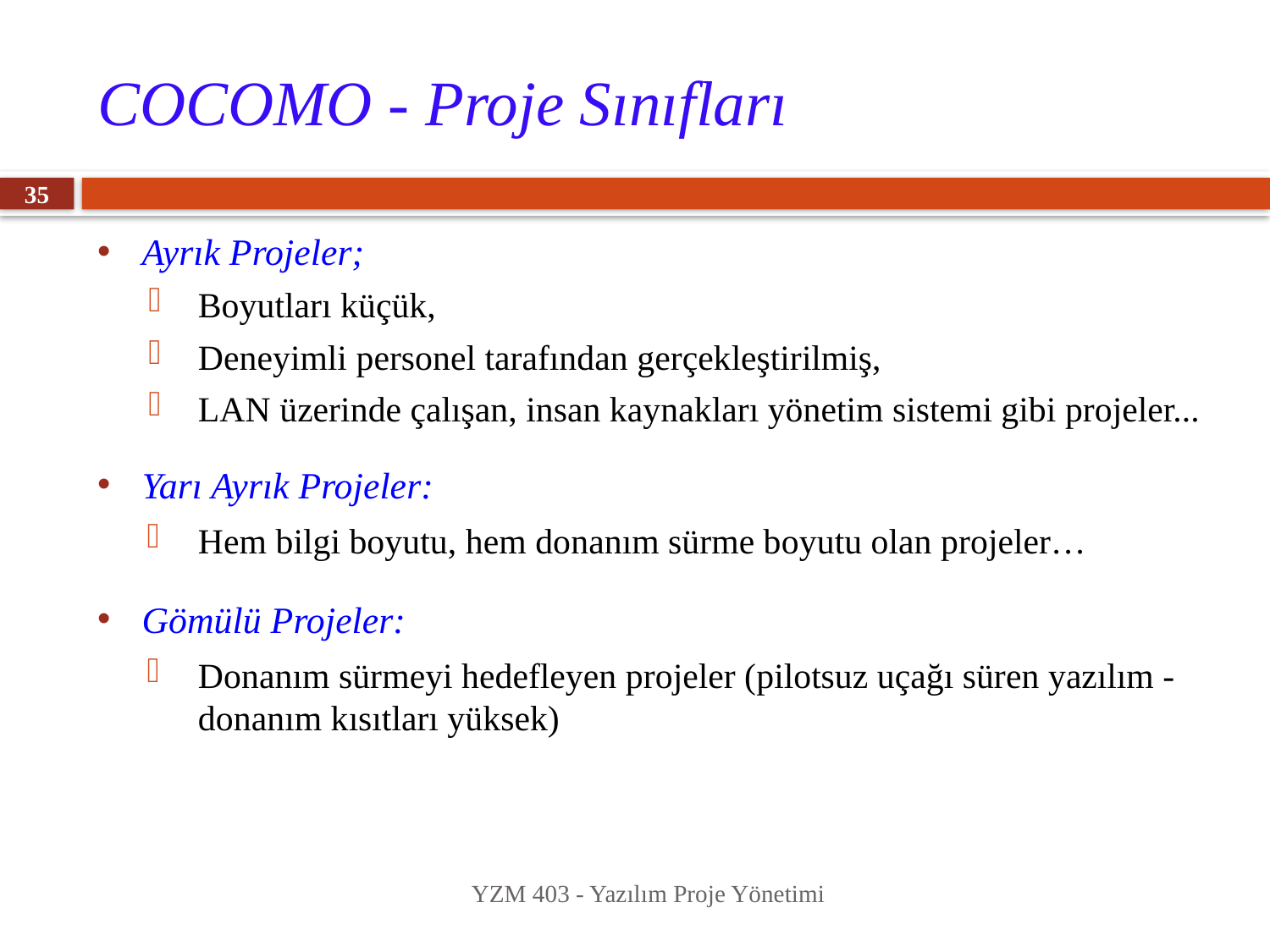

# COCOMO - Proje Sınıfları
35
Ayrık Projeler;
Boyutları küçük,
Deneyimli personel tarafından gerçekleştirilmiş,
LAN üzerinde çalışan, insan kaynakları yönetim sistemi gibi projeler...

Yarı Ayrık Projeler:
Hem bilgi boyutu, hem donanım sürme boyutu olan projeler…

Gömülü Projeler:
Donanım sürmeyi hedefleyen projeler (pilotsuz uçağı süren yazılım - donanım kısıtları yüksek)
YZM 403 - Yazılım Proje Yönetimi